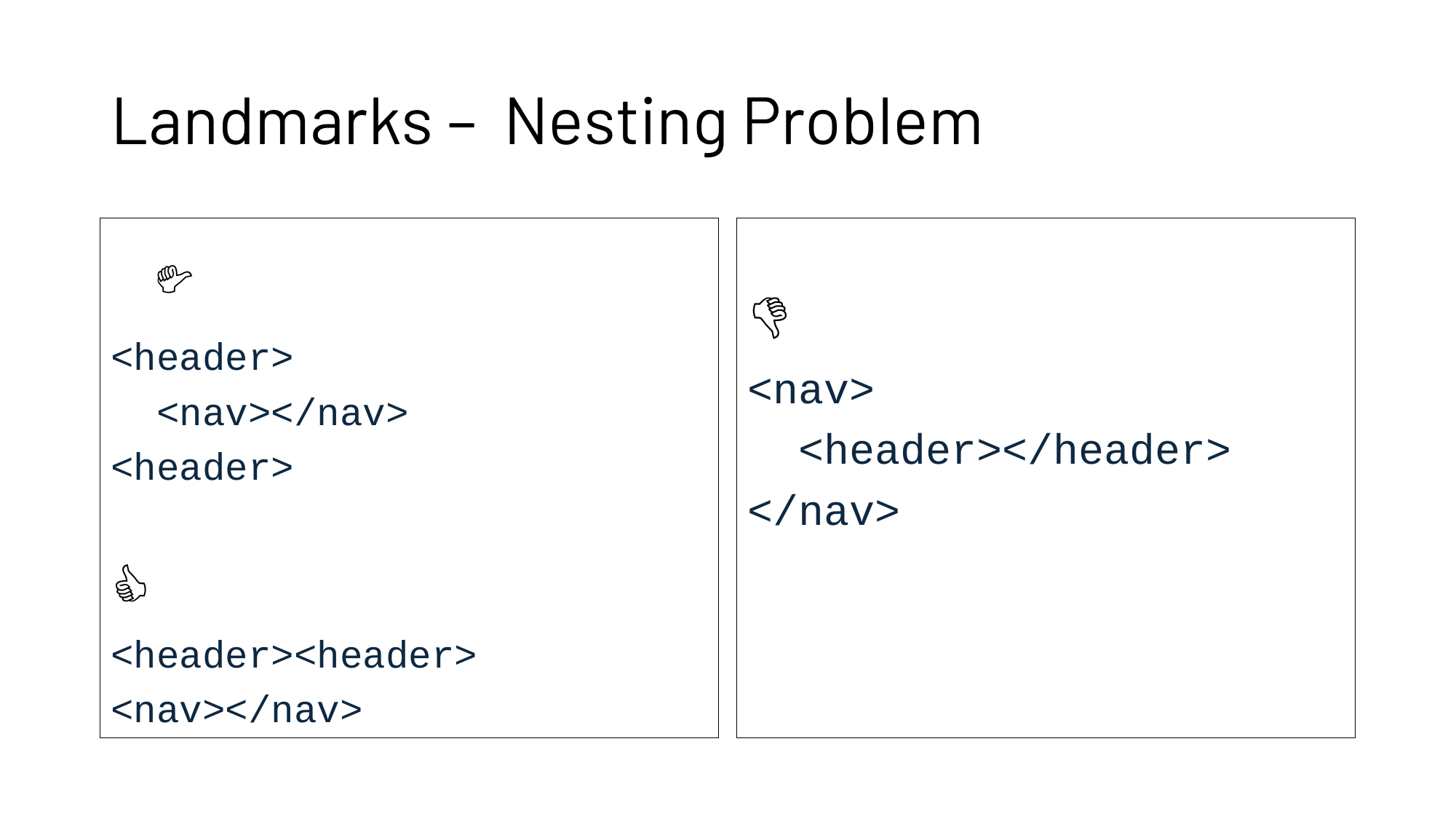

# Landmarks –  Nesting Problem
👎

<header>
  <nav></nav>
<header>

👍
<header><header>
<nav></nav>

👎
<nav>
  <header></header>
</nav>